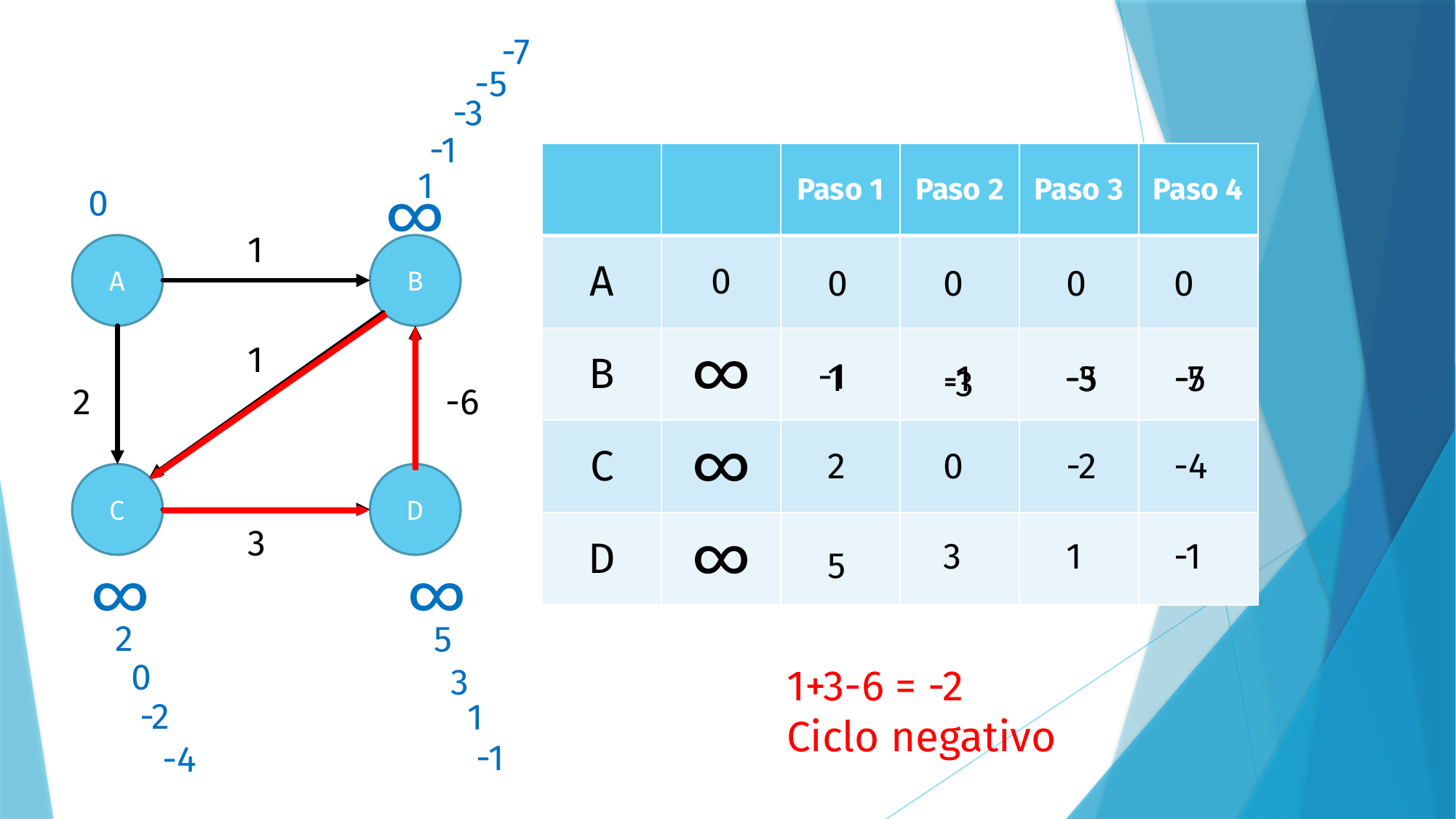

-7
-5
-3
-1
|  |  | Paso 1 | Paso 2 | Paso 3 | Paso 4 |
| --- | --- | --- | --- | --- | --- |
| A | 0 |  |  |  |  |
| B | ∞ |  |  |  |  |
| C | ∞ |  |  |  |  |
| D | ∞ |  |  |  |  |
1
∞
0
1
A
B

0
0
0
0

1
-1
1
-1
-5
-3
-5
-7
-3
2
-6

2
0
-2
-4
C
D
3
3
1
-1
5
∞
∞
2
5
0
3
1+3-6 = -2
Ciclo negativo
-2
1
-1
-4